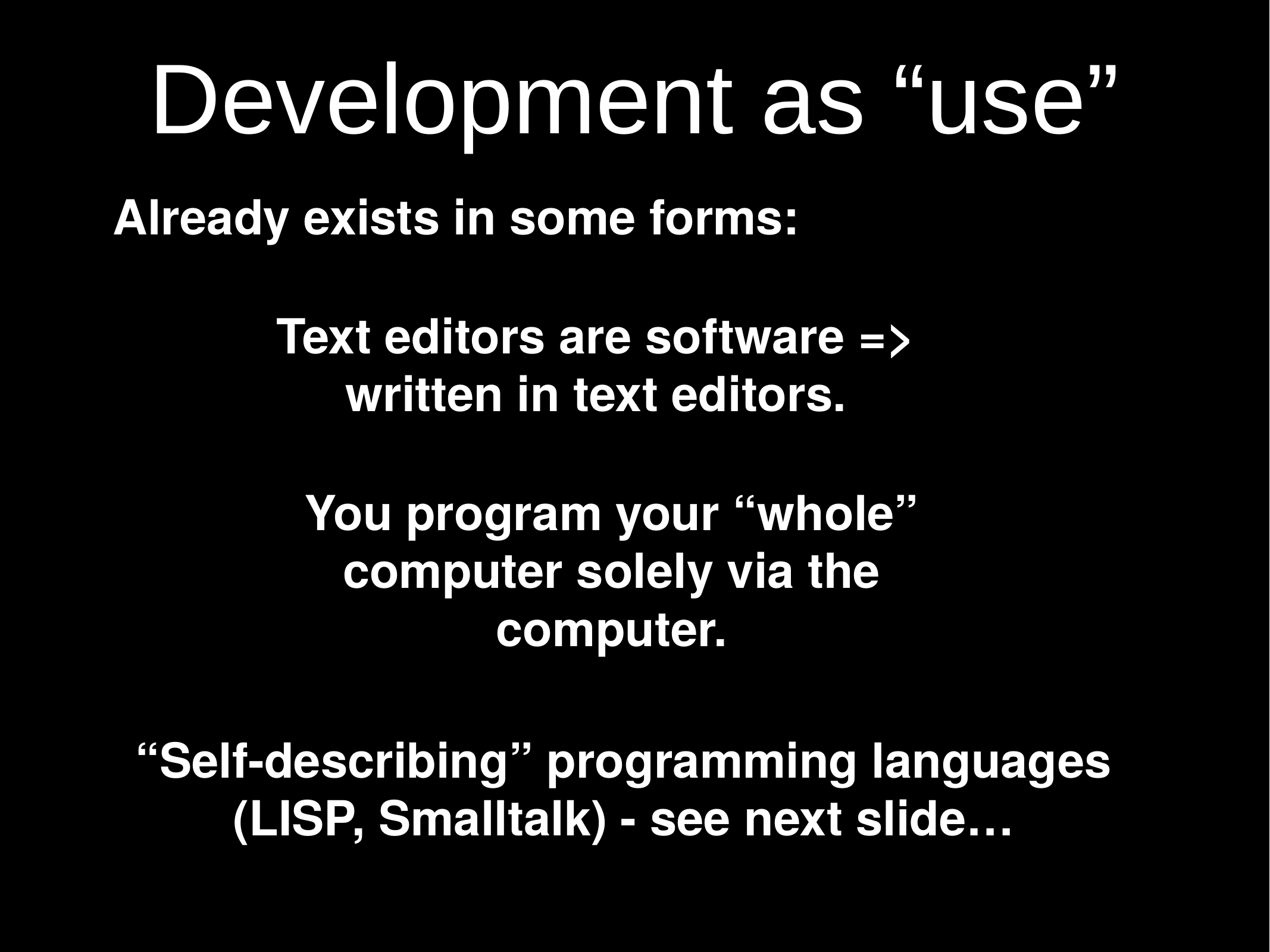

# Development as “use”
Already exists in some forms:
Text editors are software => written in text editors.
You program your “whole” computer solely via the computer.
“Self-describing” programming languages (LISP, Smalltalk) - see next slide…